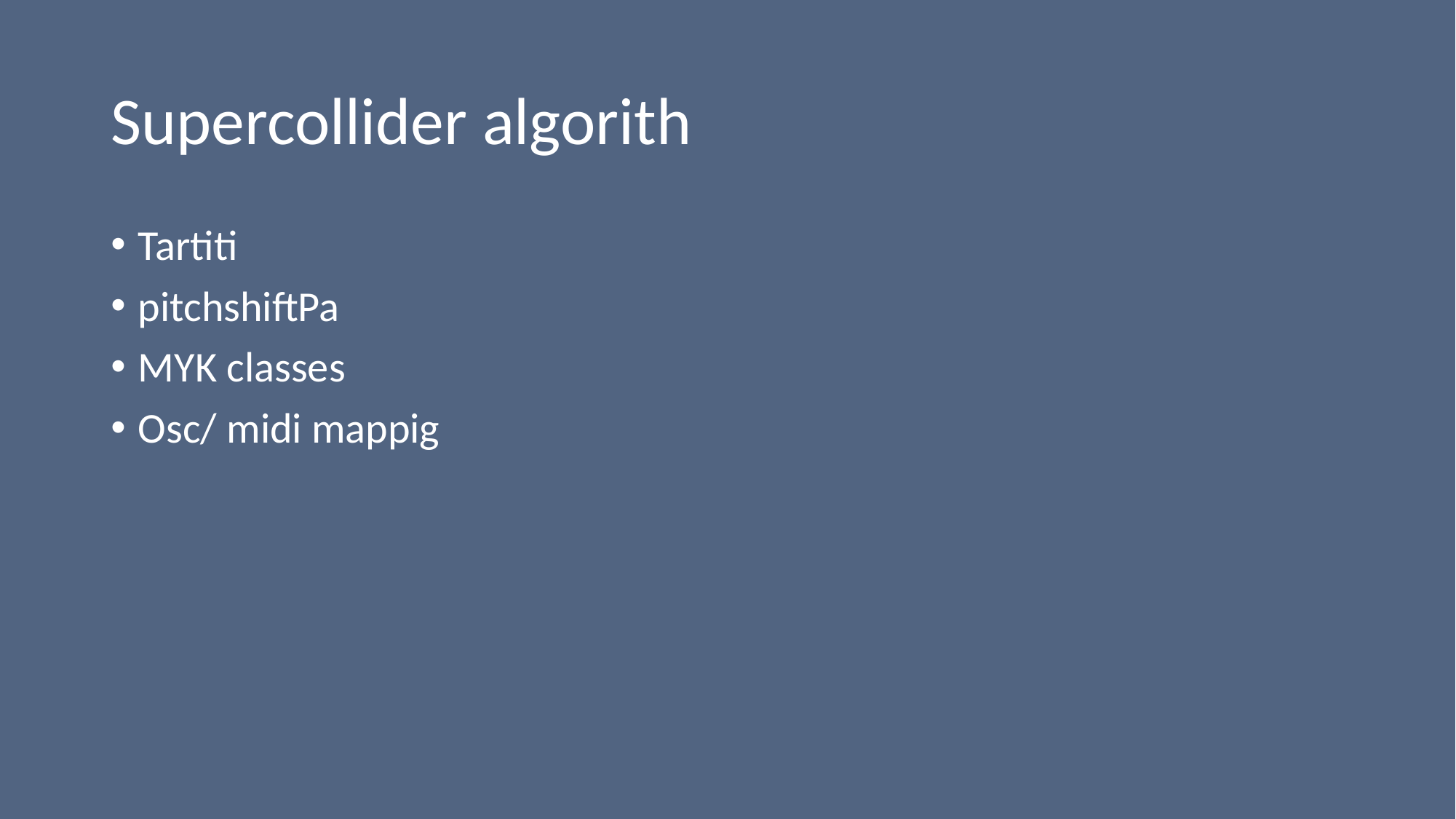

# Supercollider algorith
Tartiti
pitchshiftPa
MYK classes
Osc/ midi mappig